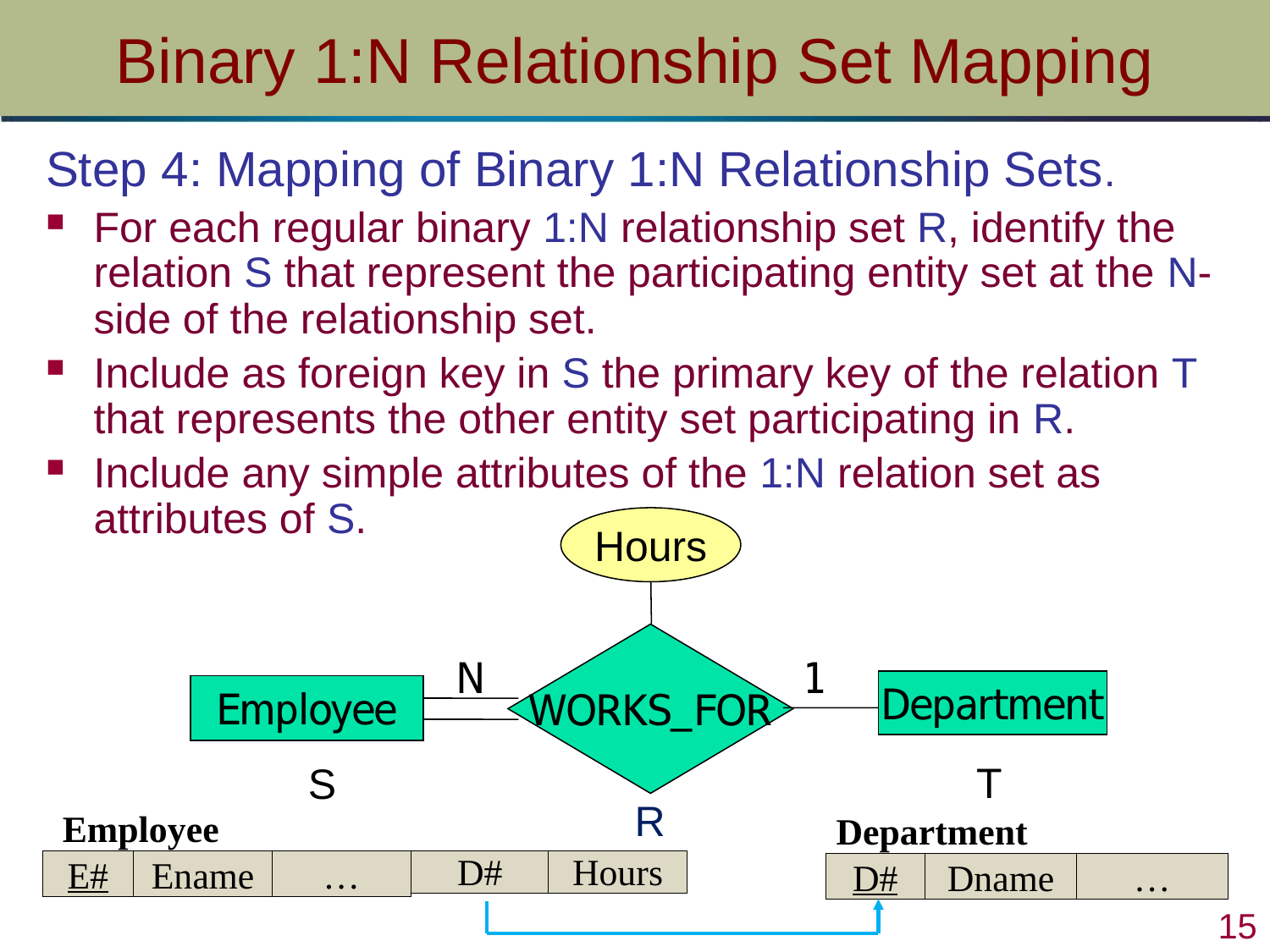

# Binary 1:N Relationship Set Mapping
Step 4: Mapping of Binary 1:N Relationship Sets.
For each regular binary 1:N relationship set R, identify the relation S that represent the participating entity set at the N-side of the relationship set.
Include as foreign key in S the primary key of the relation T that represents the other entity set participating in R.
Include any simple attributes of the 1:N relation set as attributes of S.

Hours

WORKS_FOR
N
1
Department
Employee

T
S
R
| Employee |  |  |
| --- | --- | --- |
| E# | Ename | … |
| Department |  |  |
| --- | --- | --- |
| D# | Dname | … |
| D# |
| --- |
| Hours |
| --- |
 15